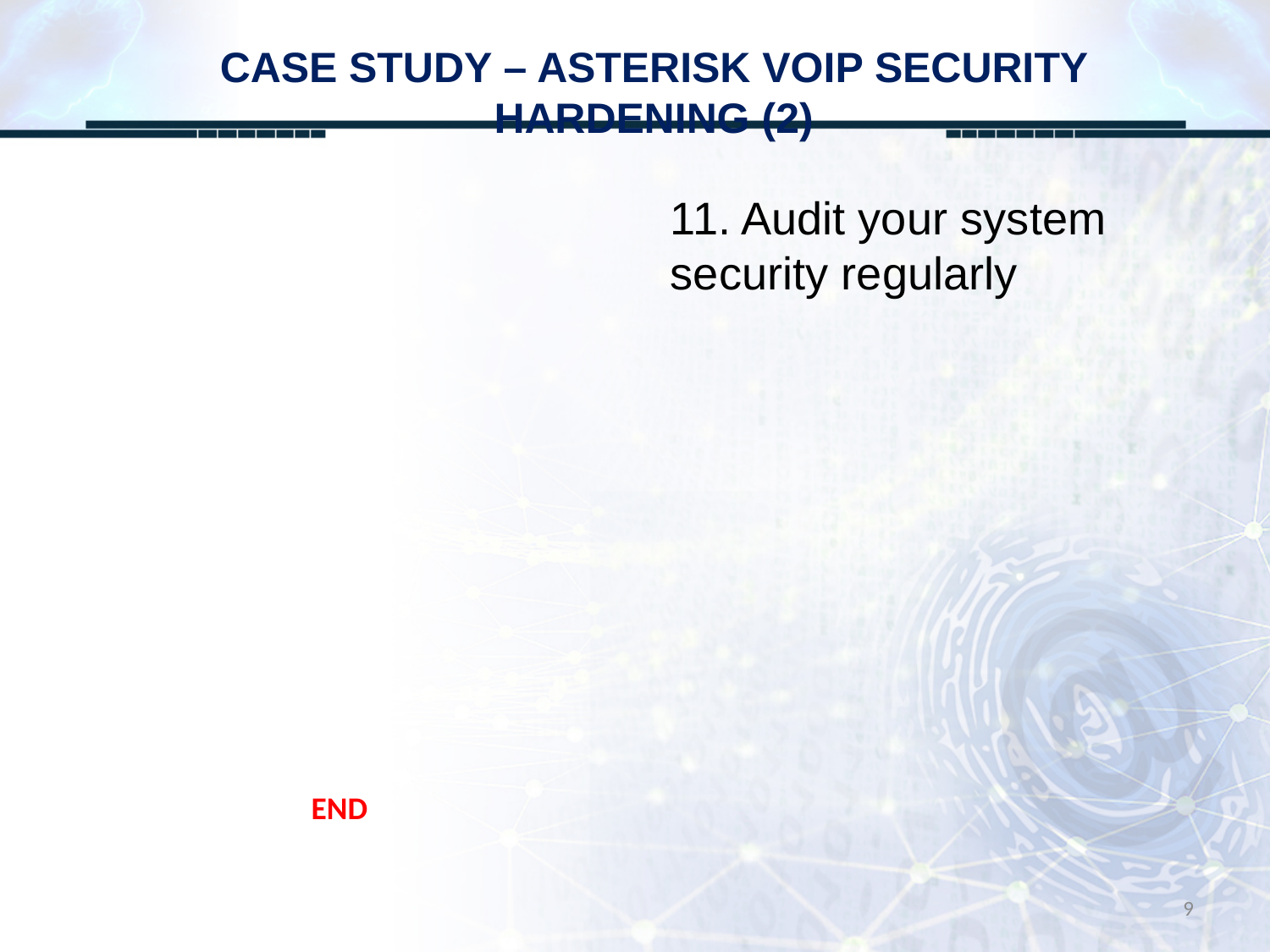

# CASE STUDY – ASTERISK VOIP SECURITY HARDENING (2)
11. Audit your system security regularly
END
9